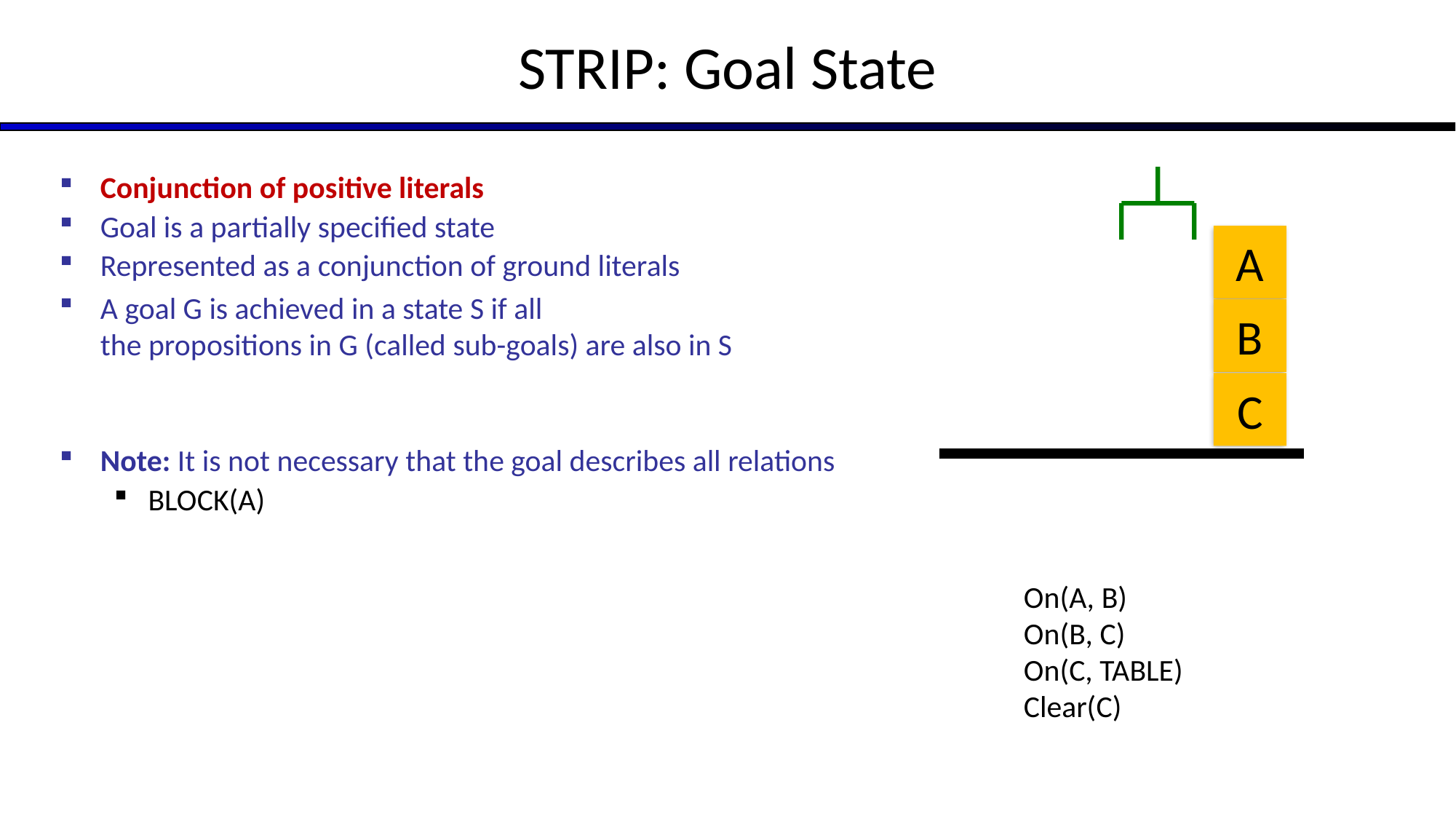

# STRIP: Goal State
Conjunction of positive literals
Goal is a partially specified state
Represented as a conjunction of ground literals
A goal G is achieved in a state S if all
the propositions in G (called sub-goals) are also in S

Note: It is not necessary that the goal describes all relations
BLOCK(A)

A
B
C

On(A, B)
On(B, C)
On(C, TABLE)
Clear(C)